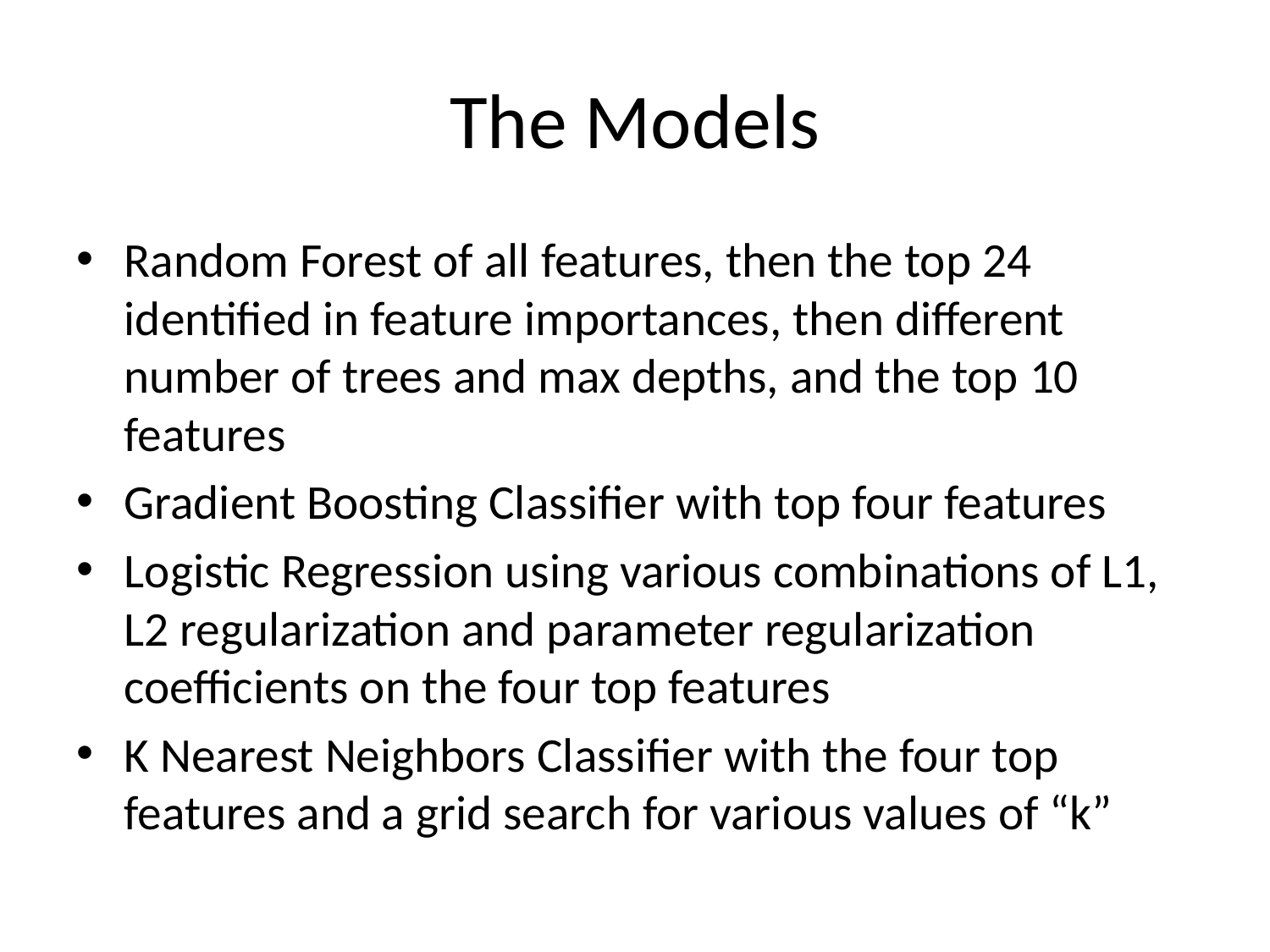

# The Models
Random Forest of all features, then the top 24 identified in feature importances, then different number of trees and max depths, and the top 10 features
Gradient Boosting Classifier with top four features
Logistic Regression using various combinations of L1, L2 regularization and parameter regularization coefficients on the four top features
K Nearest Neighbors Classifier with the four top features and a grid search for various values of “k”